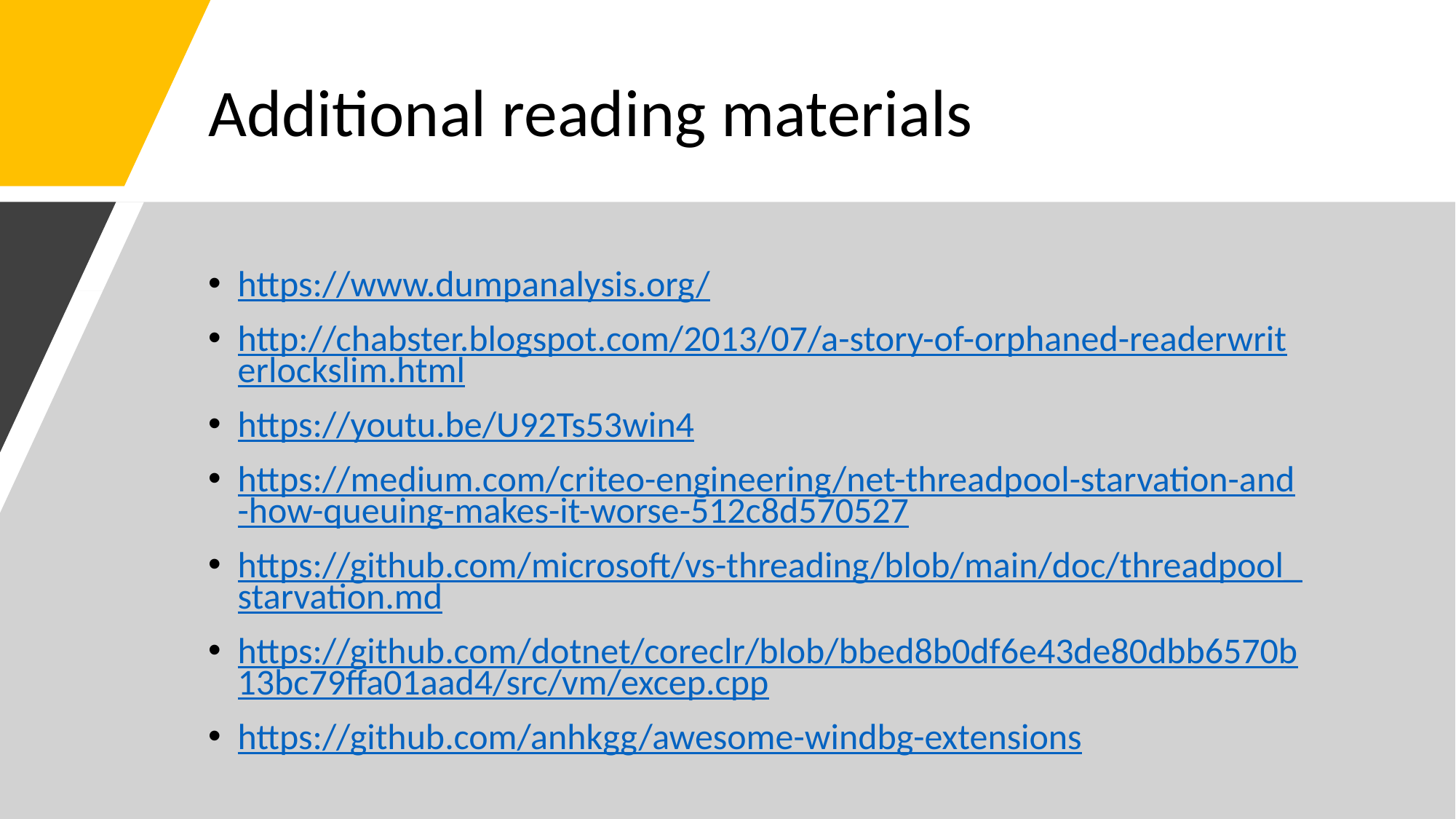

# Additional reading materials

https://www.dumpanalysis.org/
http://chabster.blogspot.com/2013/07/a-story-of-orphaned-readerwriterlockslim.html
https://youtu.be/U92Ts53win4
https://medium.com/criteo-engineering/net-threadpool-starvation-and-how-queuing-makes-it-worse-512c8d570527
https://github.com/microsoft/vs-threading/blob/main/doc/threadpool_starvation.md
https://github.com/dotnet/coreclr/blob/bbed8b0df6e43de80dbb6570b13bc79ffa01aad4/src/vm/excep.cpp
https://github.com/anhkgg/awesome-windbg-extensions